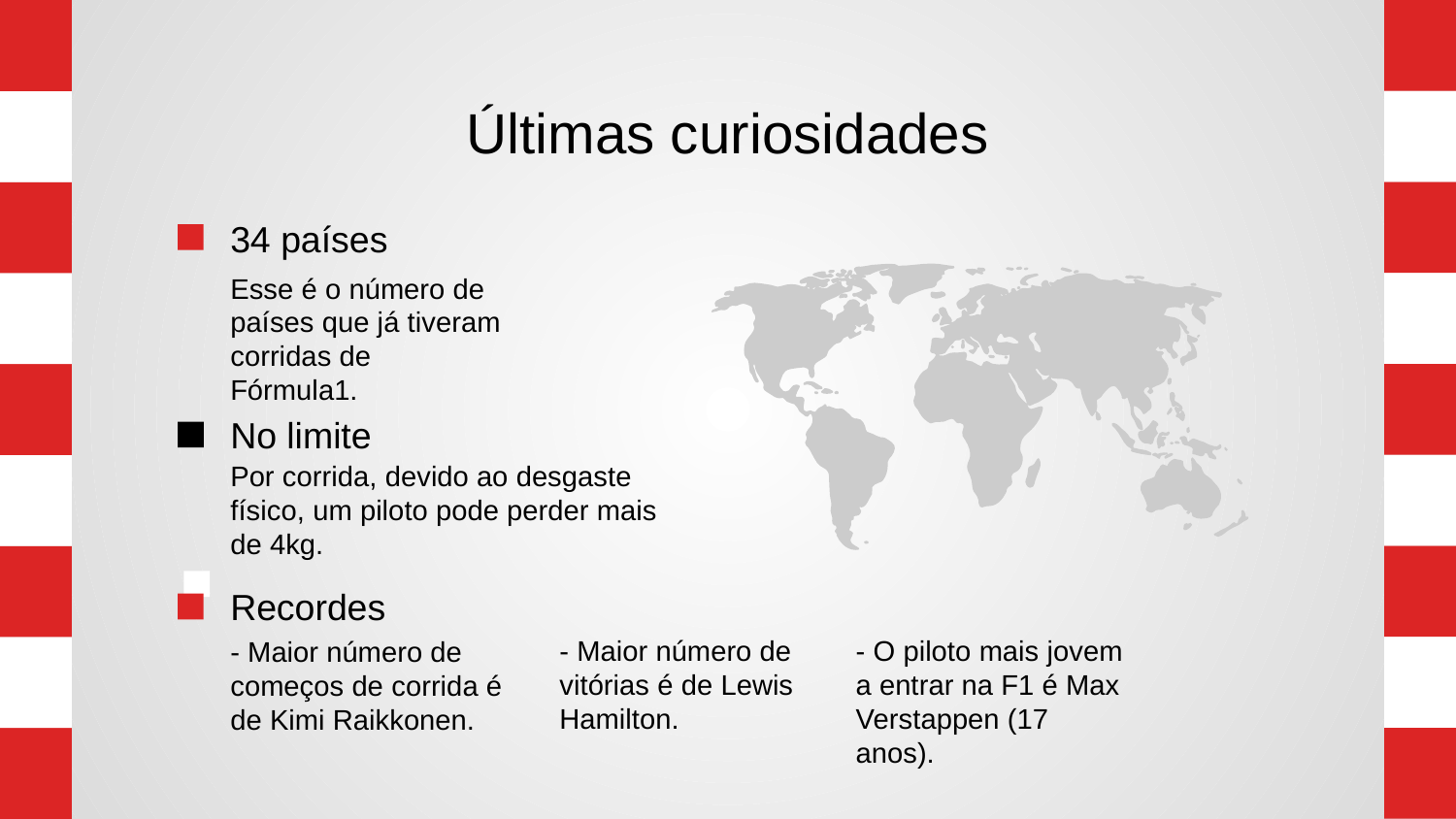

# Últimas curiosidades
34 países

Esse é o número de países que já tiveram corridas de Fórmula1.
No limite

Por corrida, devido ao desgaste físico, um piloto pode perder mais de 4kg.

Recordes

- Maior número de vitórias é de Lewis Hamilton.
- O piloto mais jovem a entrar na F1 é Max Verstappen (17 anos).
- Maior número de começos de corrida é de Kimi Raikkonen.